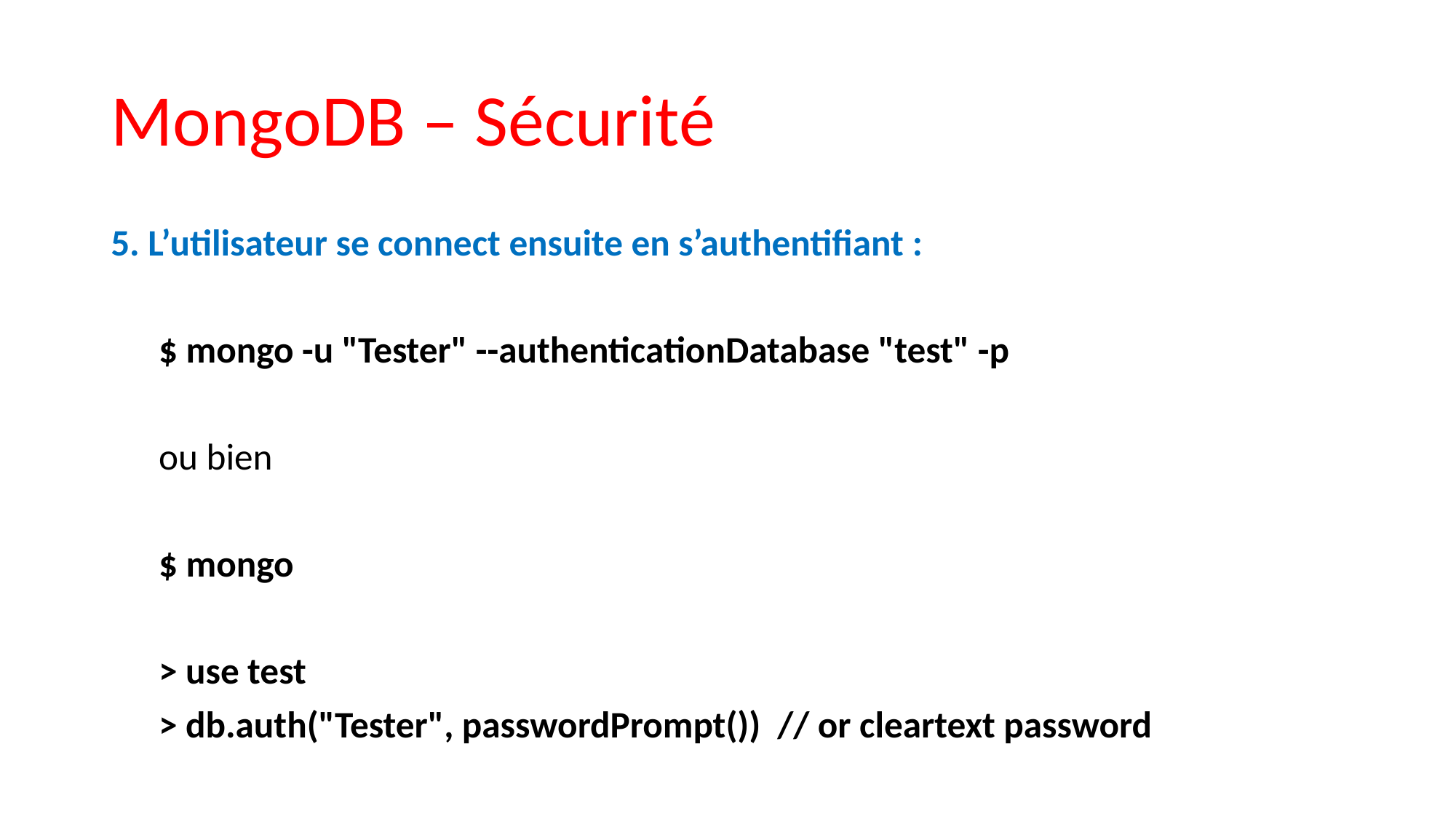

MongoDB – Sécurité
5. L’utilisateur se connect ensuite en s’authentifiant :

$ mongo -u "Tester" --authenticationDatabase "test" -p

ou bien

$ mongo

> use test
> db.auth("Tester", passwordPrompt())  // or cleartext password